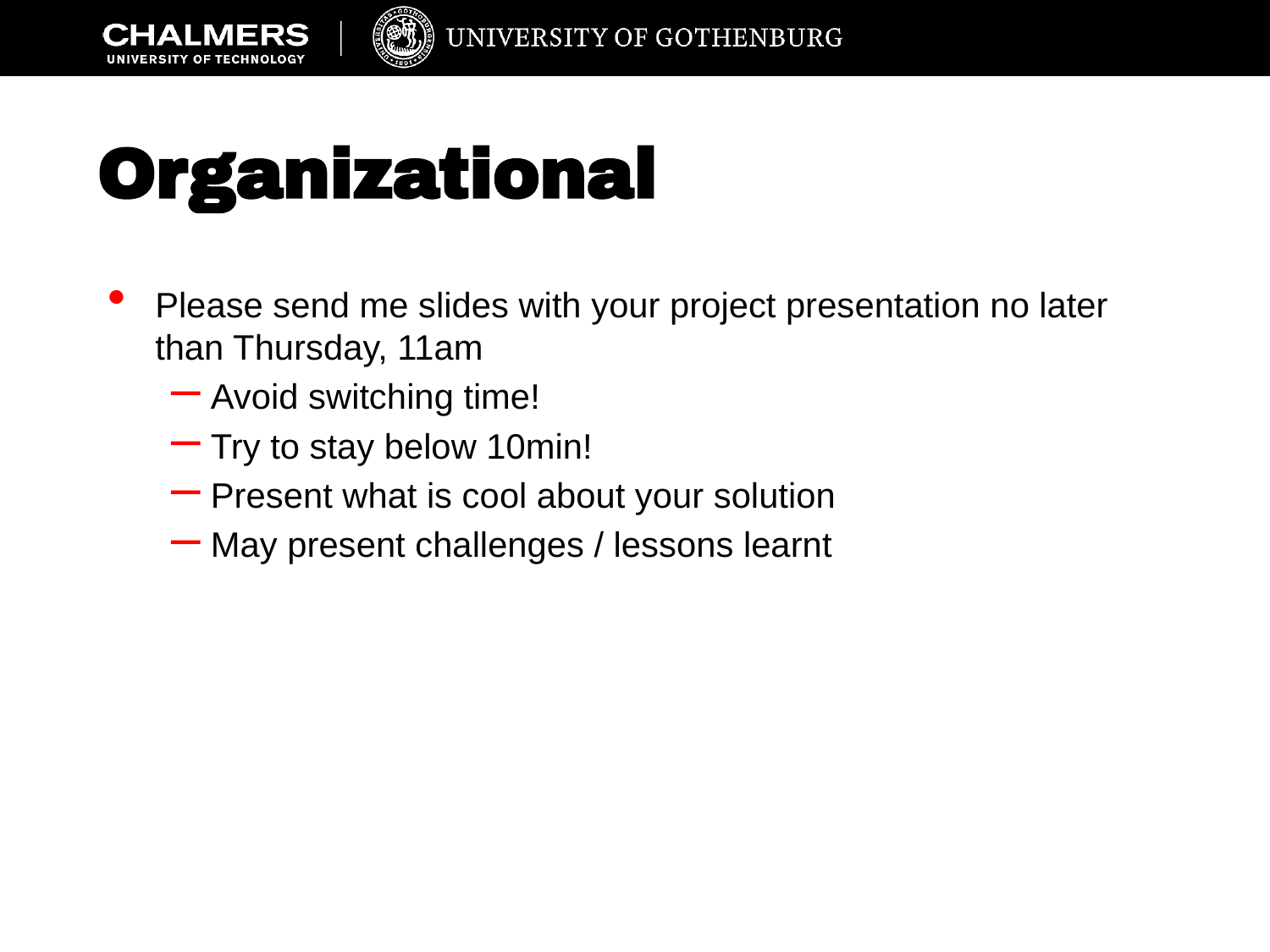

# Organizational
Please send me slides with your project presentation no later than Thursday, 11am
Avoid switching time!
Try to stay below 10min!
Present what is cool about your solution
May present challenges / lessons learnt